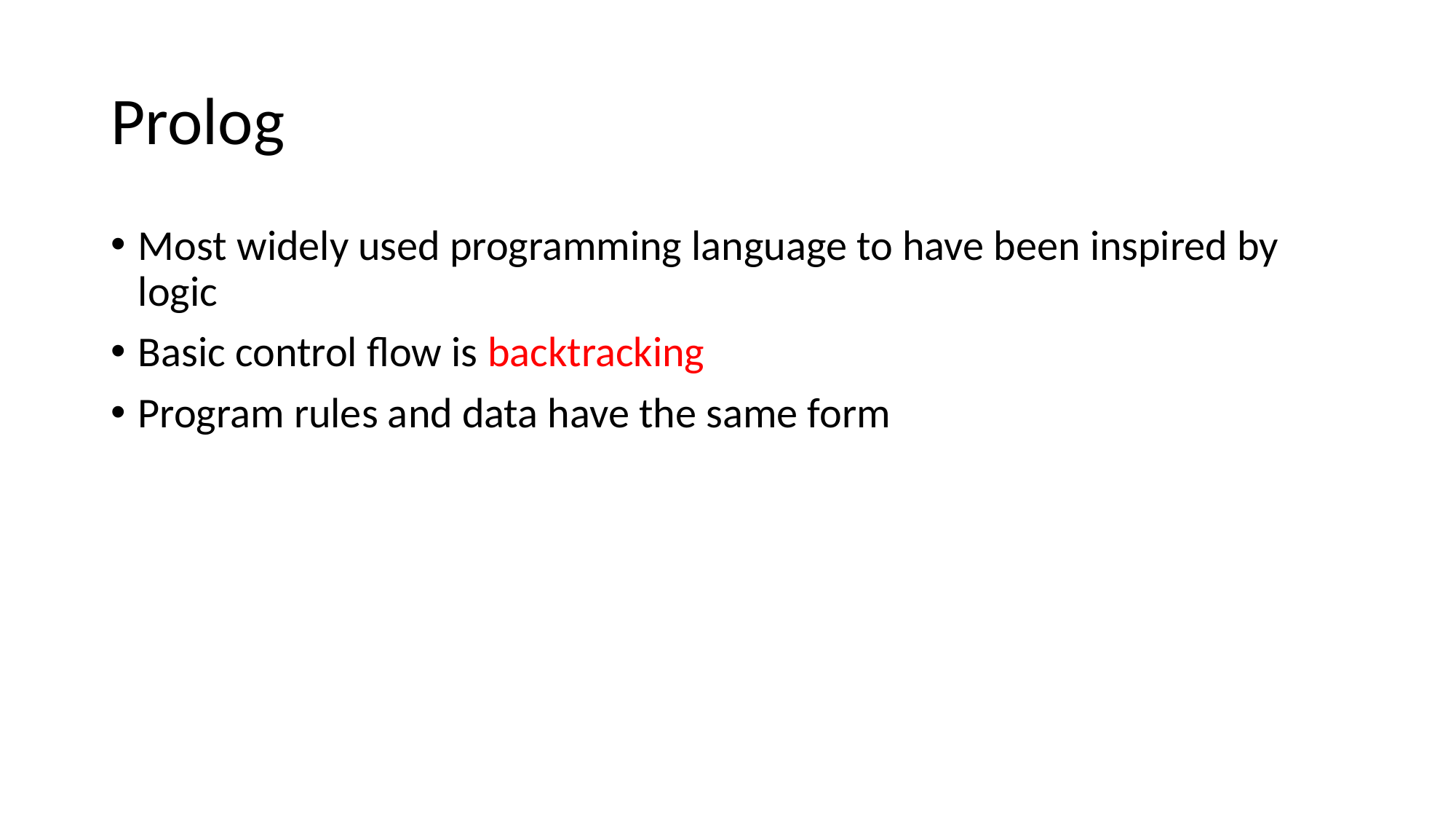

# Prolog
Most widely used programming language to have been inspired by logic
Basic control flow is backtracking
Program rules and data have the same form